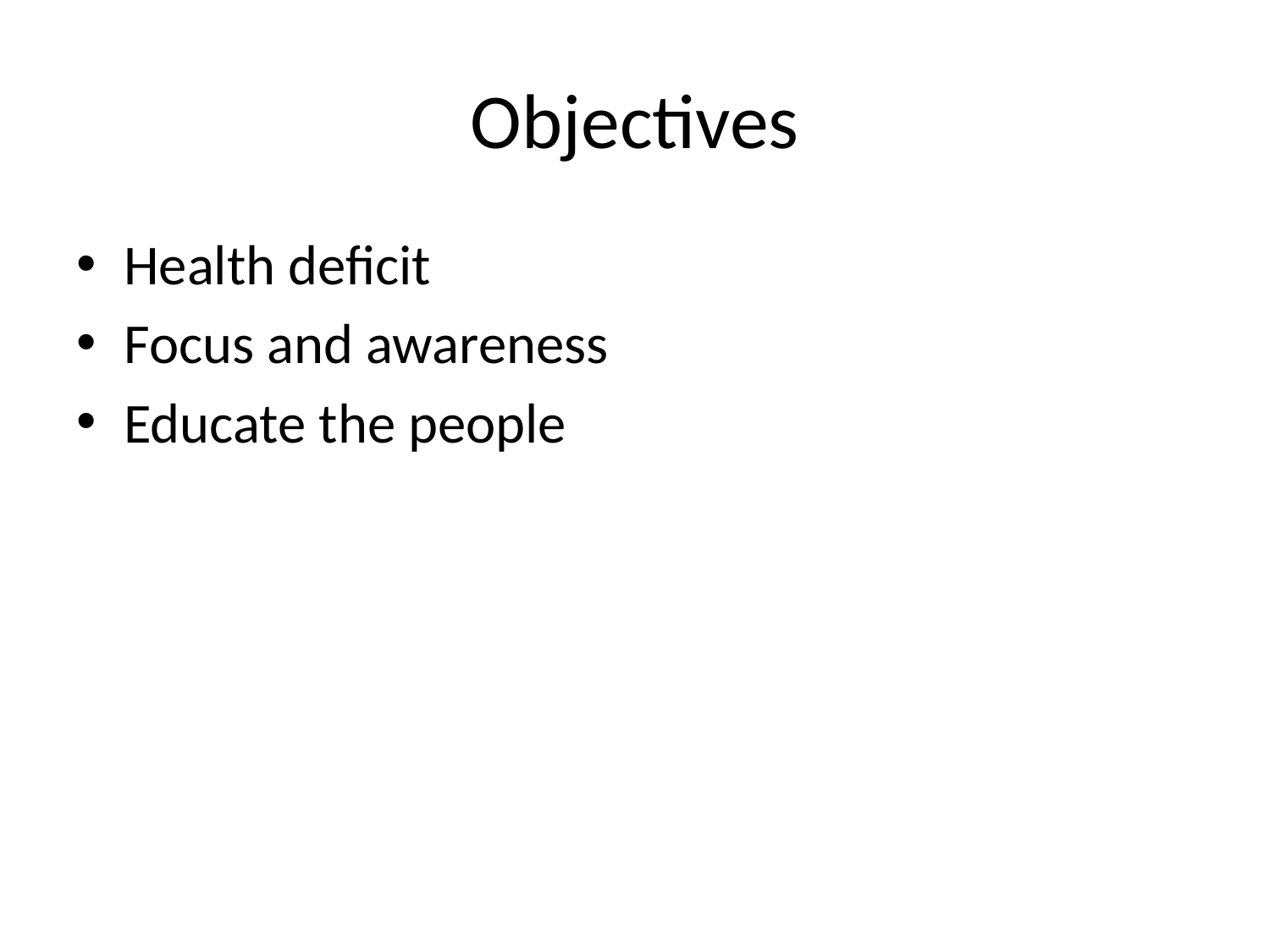

# Objectives
Health deficit
Focus and awareness
Educate the people